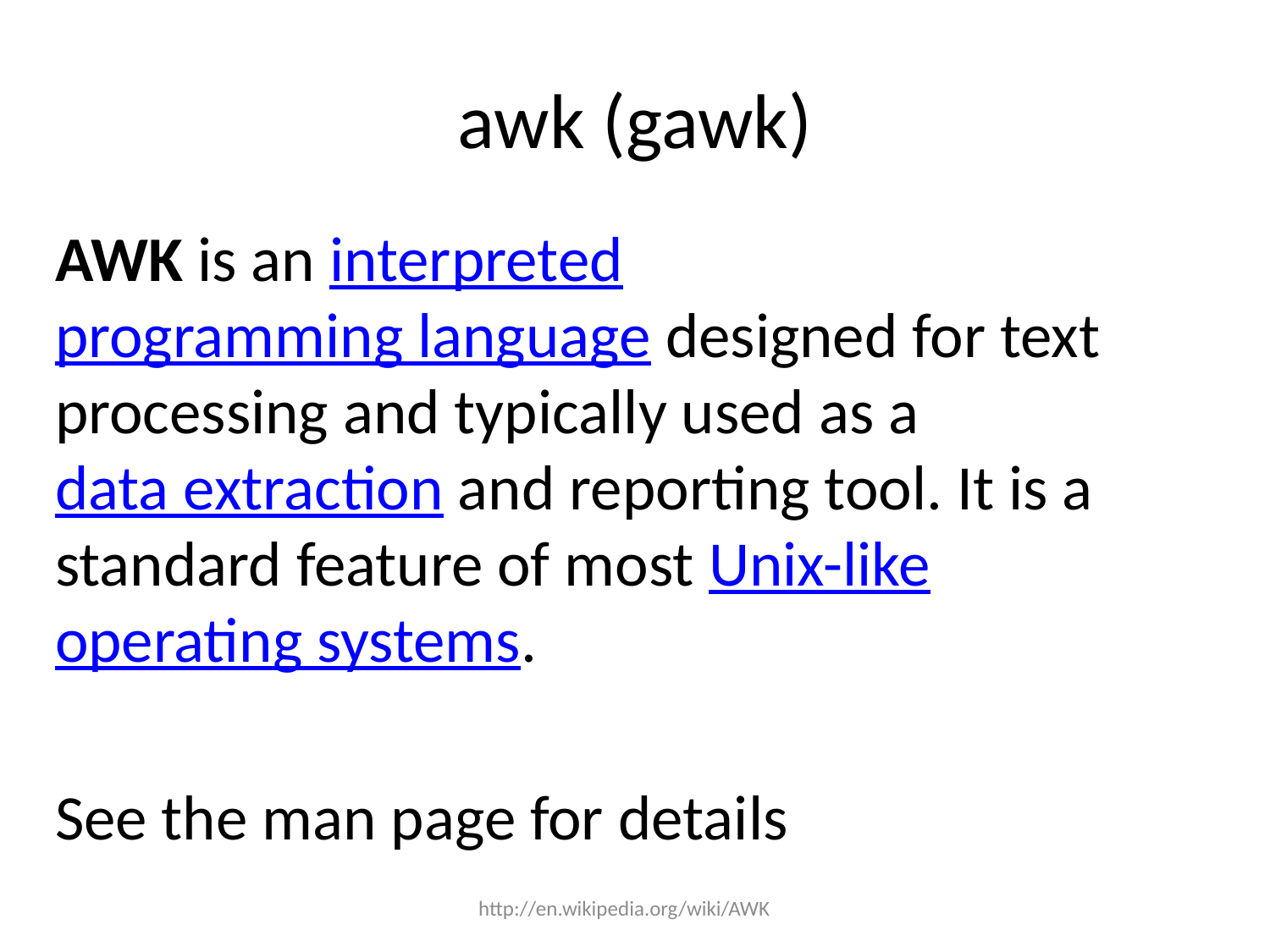

# awk (gawk)
AWK is an interpreted programming language designed for text processing and typically used as a data extraction and reporting tool. It is a standard feature of most Unix-like operating systems.

See the man page for details
http://en.wikipedia.org/wiki/AWK